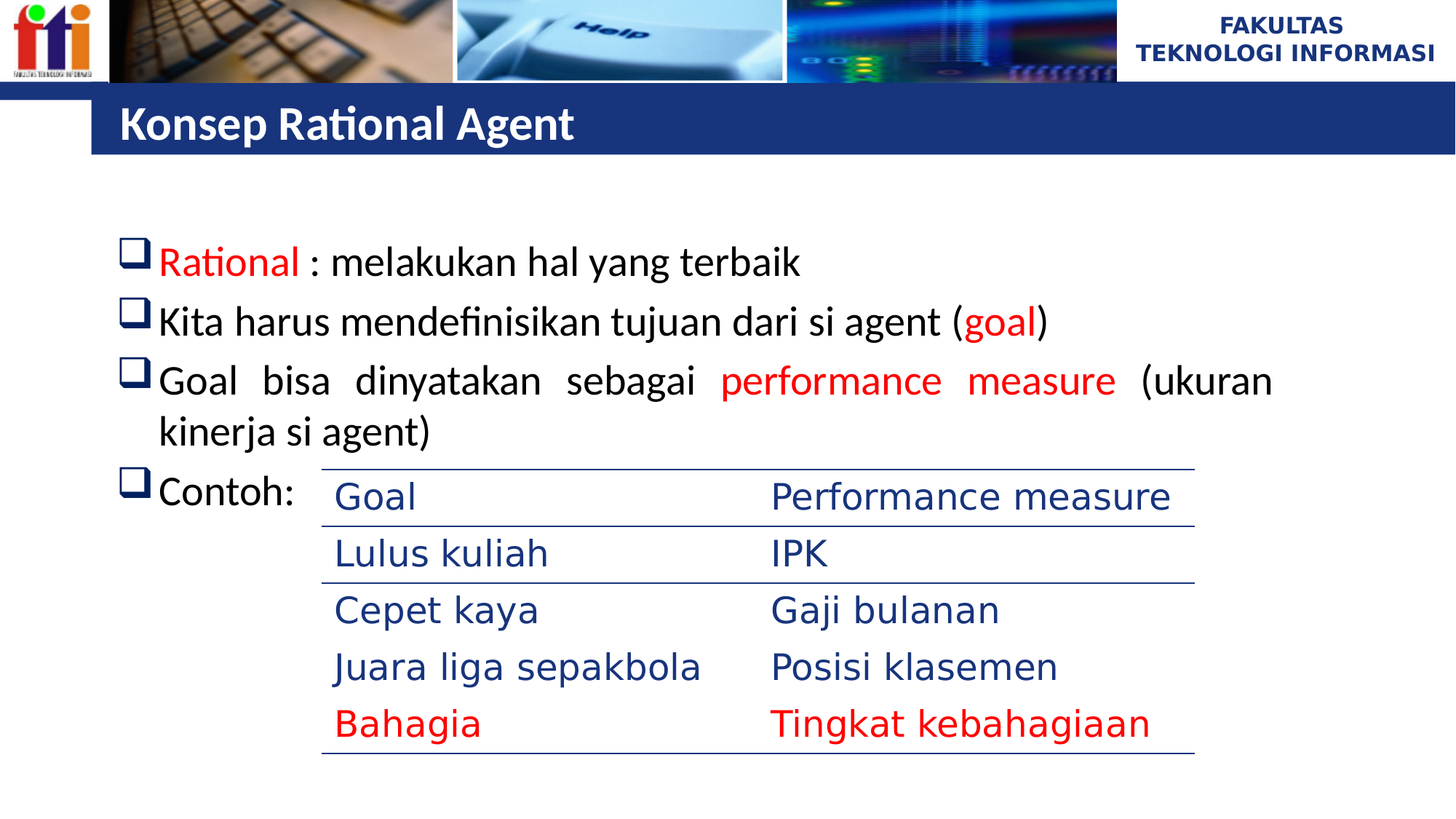

# Konsep Rational Agent
Rational : melakukan hal yang terbaik
Kita harus mendefinisikan tujuan dari si agent (goal)
Goal bisa dinyatakan sebagai performance measure (ukuran kinerja si agent)
Contoh:
| Goal | Performance measure |
| --- | --- |
| Lulus kuliah | IPK |
| Cepet kaya | Gaji bulanan |
| Juara liga sepakbola | Posisi klasemen |
| Bahagia | Tingkat kebahagiaan |